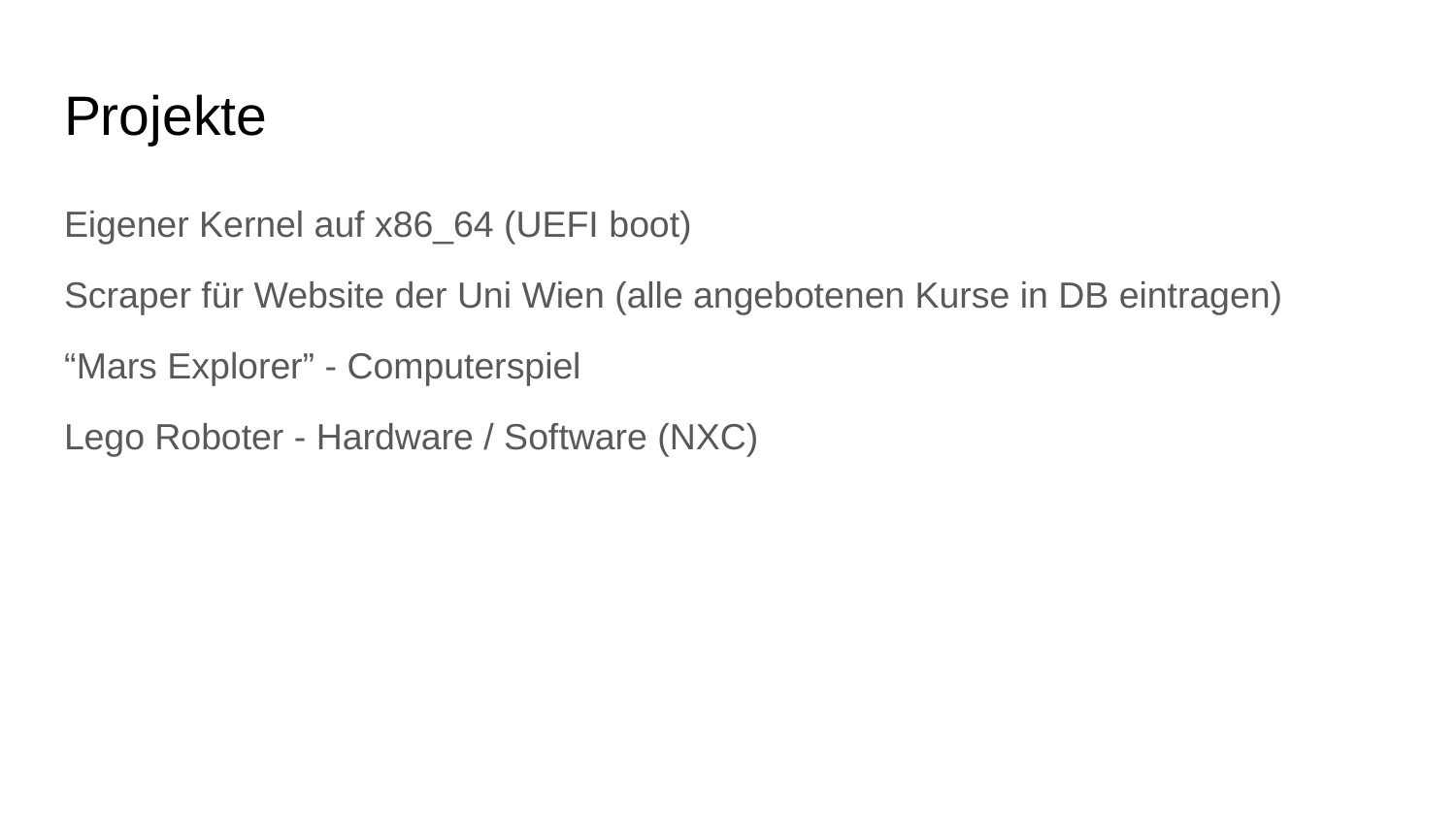

# Projekte
Eigener Kernel auf x86_64 (UEFI boot)
Scraper für Website der Uni Wien (alle angebotenen Kurse in DB eintragen)
“Mars Explorer” - Computerspiel
Lego Roboter - Hardware / Software (NXC)